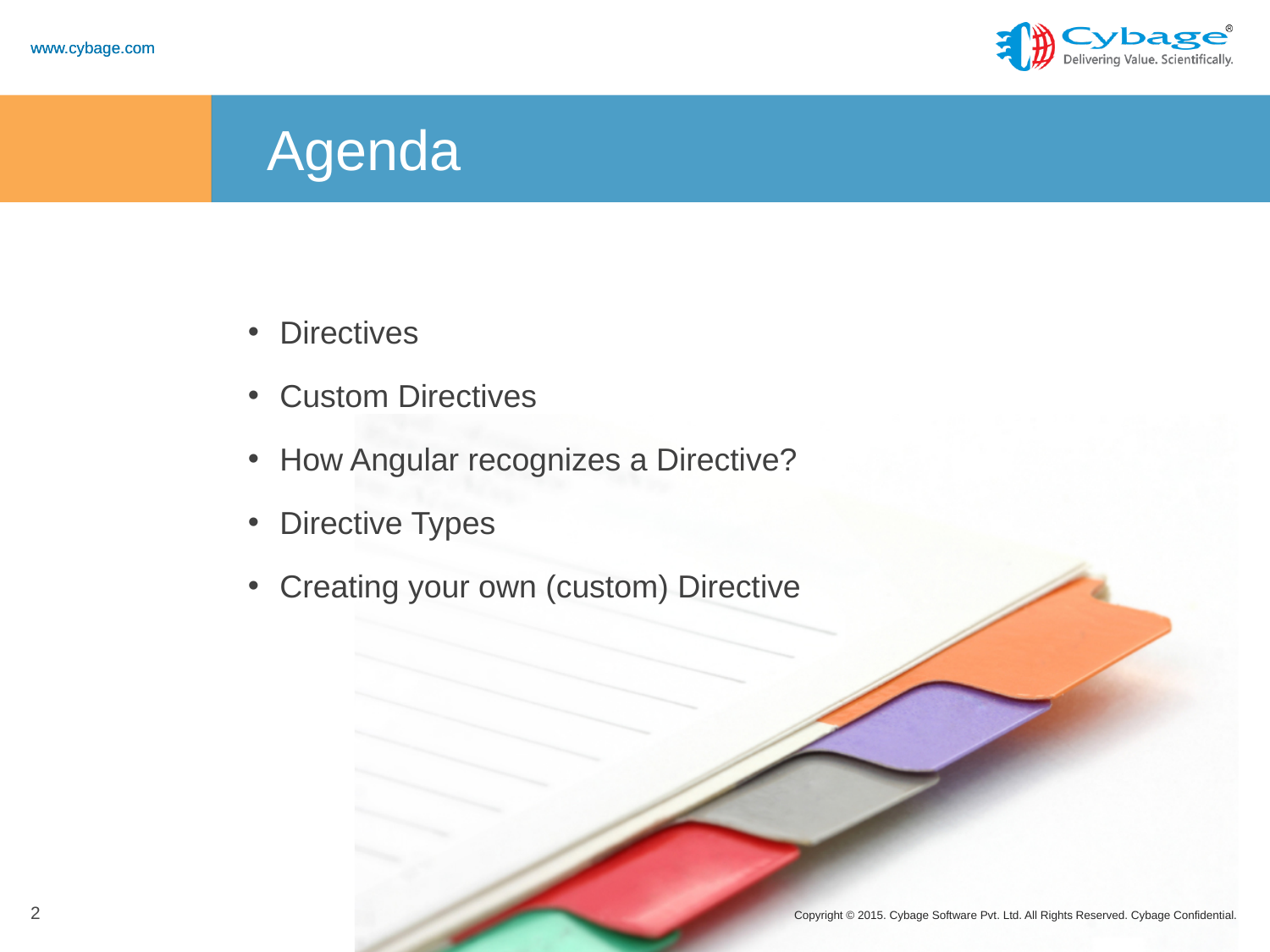

Agenda
Directives
Custom Directives
How Angular recognizes a Directive?
Directive Types
Creating your own (custom) Directive

2